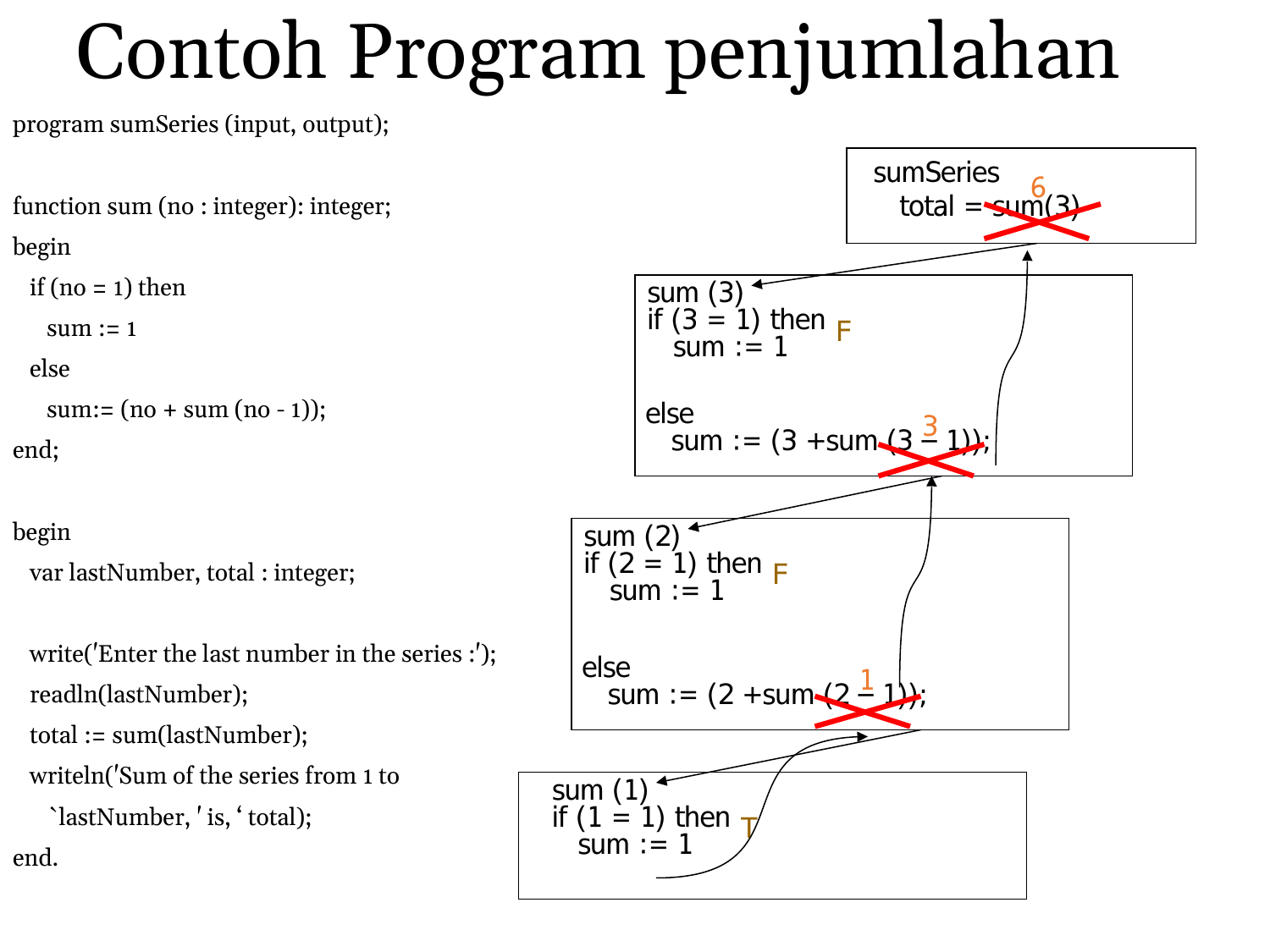

# Contoh Program penjumlahan
program sumSeries (input, output);

function sum (no : integer): integer;
begin
   if (no = 1) then
      sum := 1
   else
      sum:= (no + sum (no - 1));
end;

begin
   var lastNumber, total : integer;

   write('Enter the last number in the series :');
   readln(lastNumber);
   total := sum(lastNumber);
   writeln('Sum of the series from 1 to
      `lastNumber, ' is, ‘ total);
end.

sumSeries
   total = sum(3)
6

sum (3)
if (3 = 1) then
   sum := 1

F
else
   sum := (3 +sum (3 – 1));
3

sum (2)
if (2 = 1) then
   sum := 1

F

else
   sum := (2 +sum (2 – 1));
1

sum (1)
if (1 = 1) then
   sum := 1

T